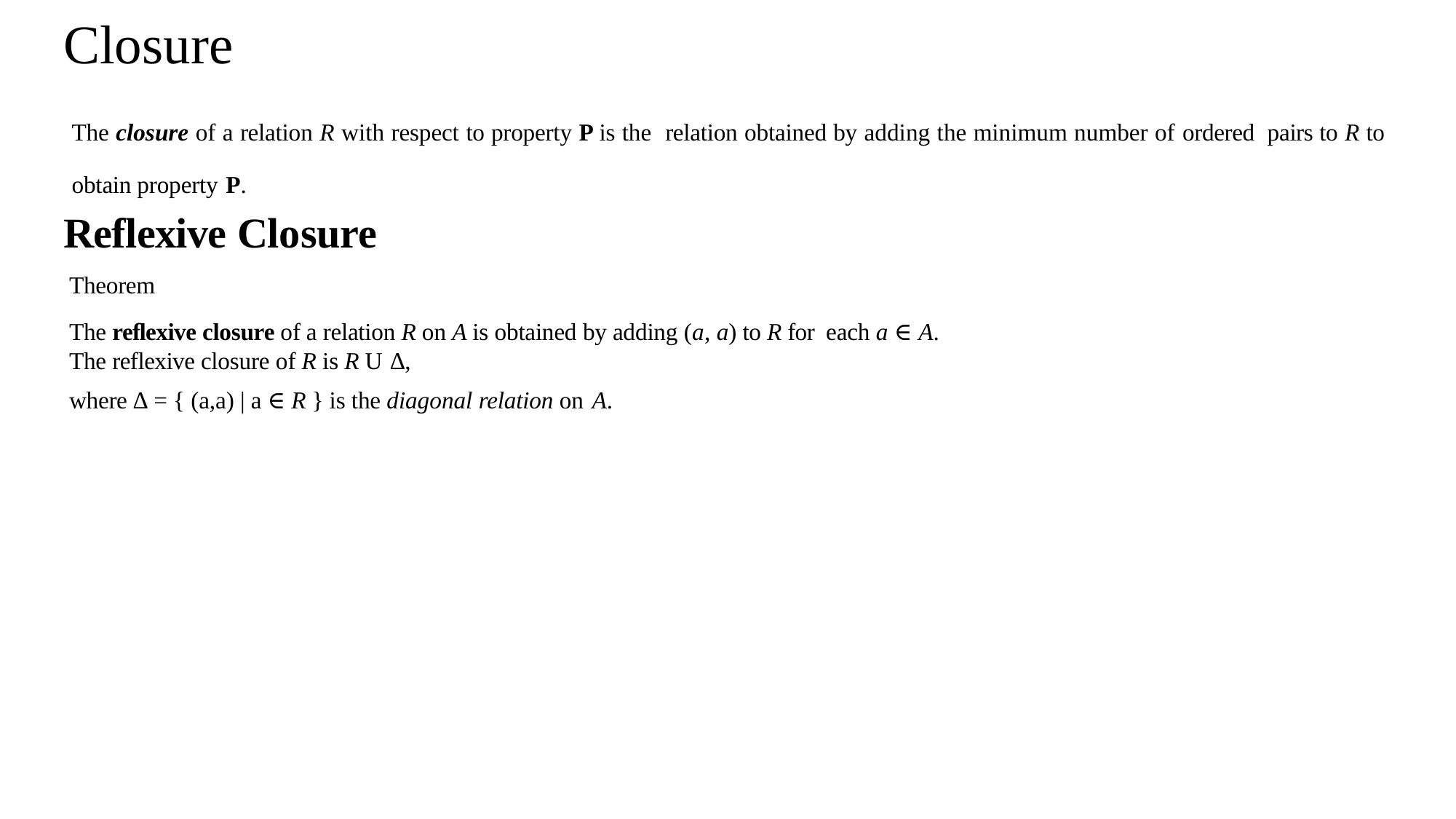

# Closure

The closure of a relation R with respect to property P is the  relation obtained by adding the minimum number of ordered  pairs to R to obtain property P.
Reflexive Closure
Theorem
The reﬂexive closure of a relation R on A is obtained by adding (a, a) to R for  each a ∈ A.
The reflexive closure of R is R U ∆,
where ∆ = { (a,a) | a ∈ R } is the diagonal relation on A.